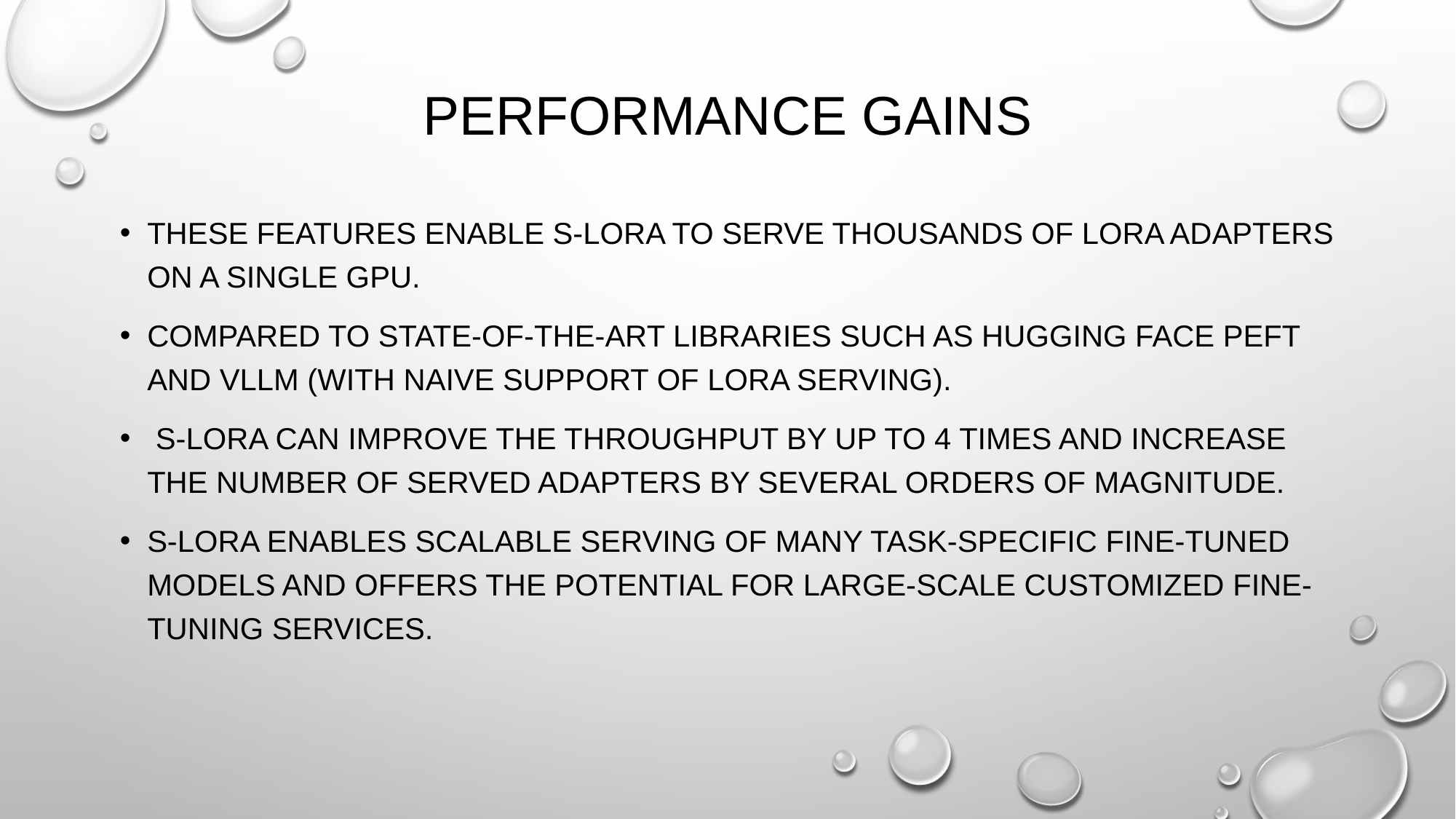

# Performance Gains
these features enable S-LoRA to serve thousands of LoRA adapters on a single GPU.
Compared to state-of-the-art libraries such as Hugging Face PEFT and vLLM (with naive support of LoRA serving).
 S-LoRA can improve the throughput by up to 4 times and increase the number of served adapters by several orders of magnitude.
S-LoRA enables scalable serving of many task-specific fine-tuned models and offers the potential for large-scale customized fine-tuning services.